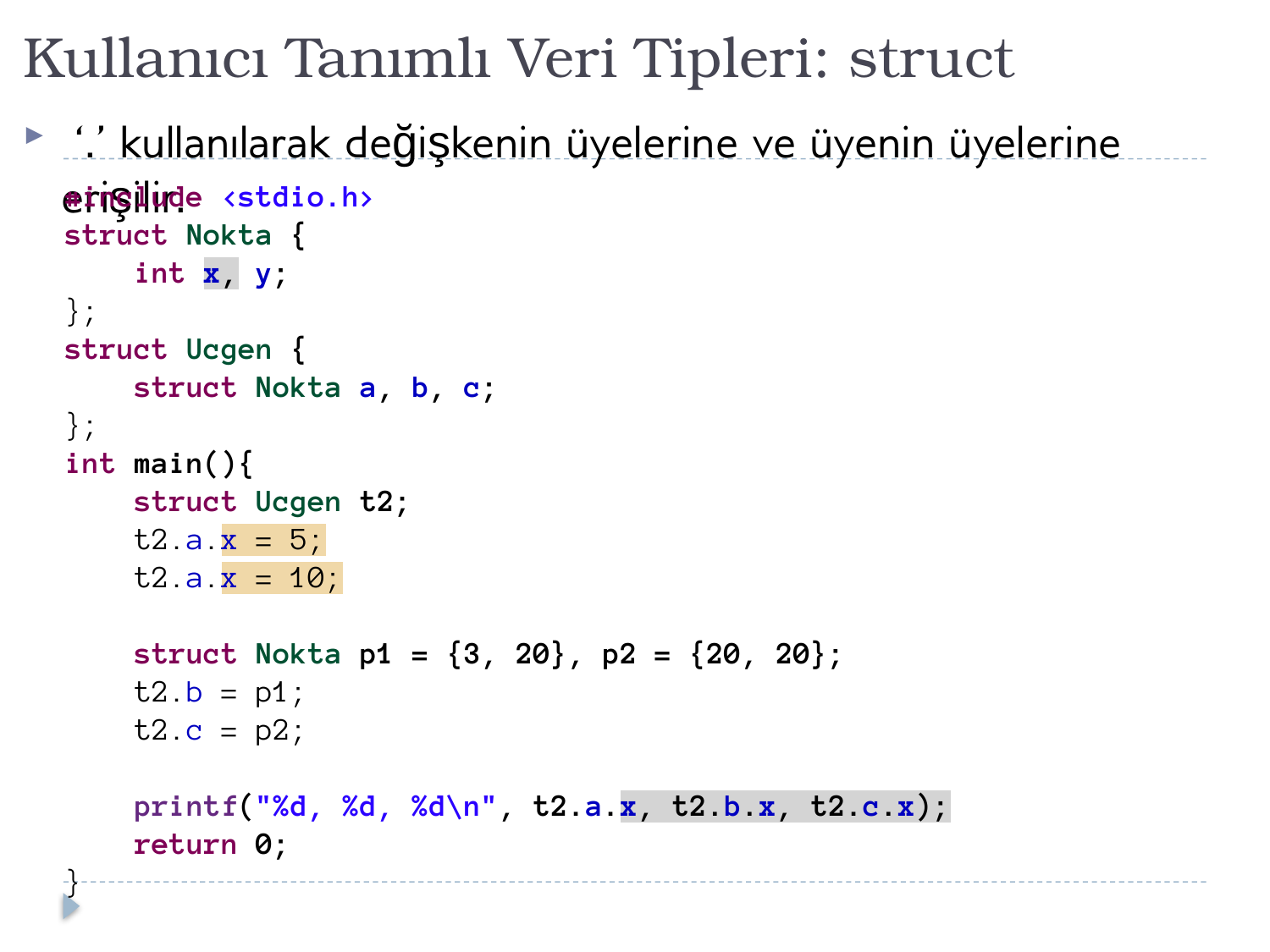

# Kullanıcı Tanımlı Veri Tipleri: struct
 ‘.’ kullanılarak değişkenin üyelerine ve üyenin üyelerine erişilir.

#include <stdio.h>
struct Nokta {
    int x, y;
};
struct Ucgen {
    struct Nokta a, b, c;
};
int main(){
    struct Ucgen t2;
    t2.a.x = 5;
    t2.a.x = 10;

    struct Nokta p1 = {3, 20}, p2 = {20, 20};
    t2.b = p1;
    t2.c = p2;

    printf("%d, %d, %d\n", t2.a.x, t2.b.x, t2.c.x);
    return 0;
}